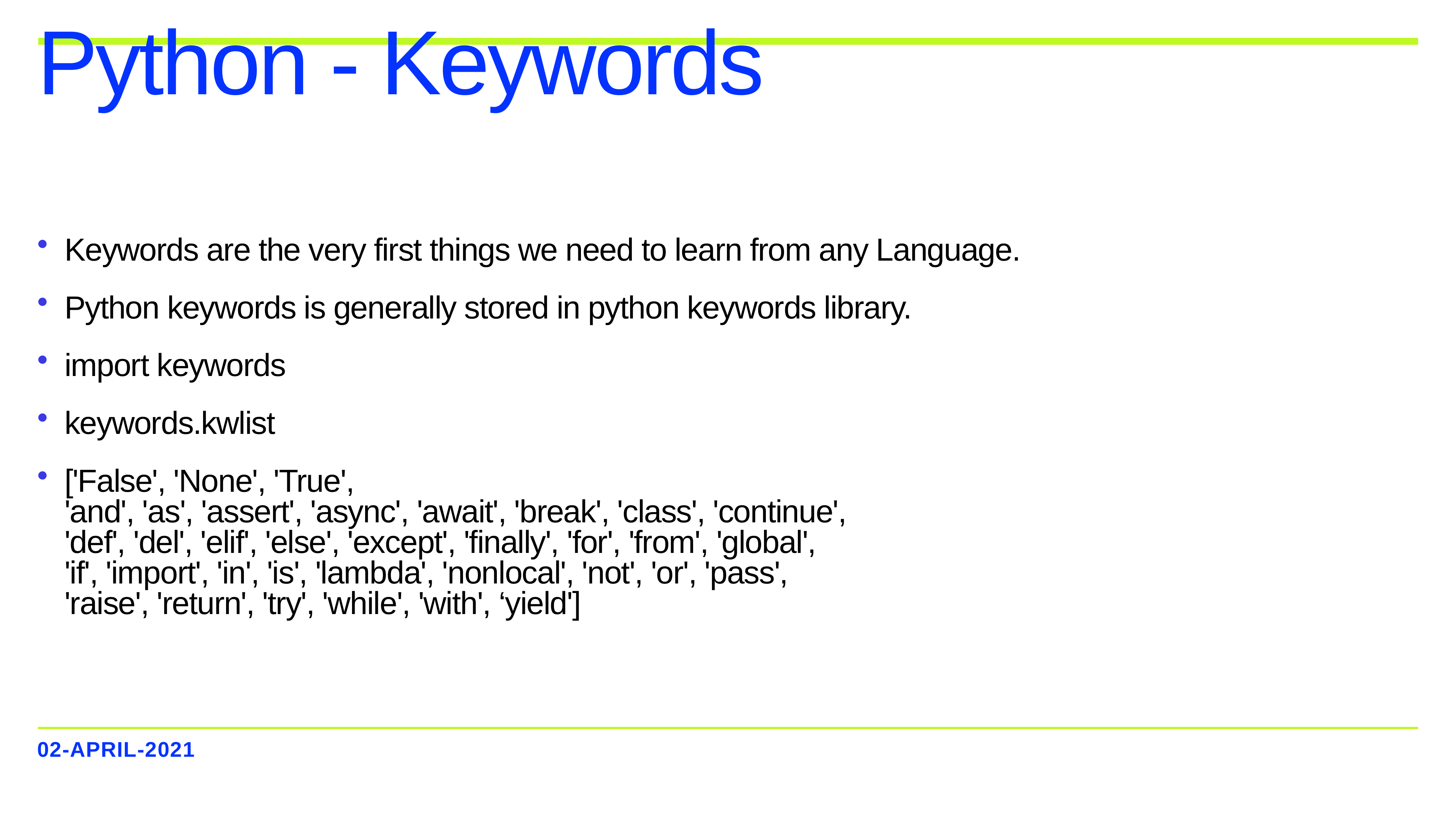

# Python - Keywords
Keywords are the very first things we need to learn from any Language.
Python keywords is generally stored in python keywords library.
import keywords
keywords.kwlist
['False', 'None', 'True',
'and', 'as', 'assert', 'async', 'await', 'break', 'class', 'continue',
'def', 'del', 'elif', 'else', 'except', 'finally', 'for', 'from', 'global',
'if', 'import', 'in', 'is', 'lambda', 'nonlocal', 'not', 'or', 'pass',
'raise', 'return', 'try', 'while', 'with', ‘yield']
02-APRIL-2021